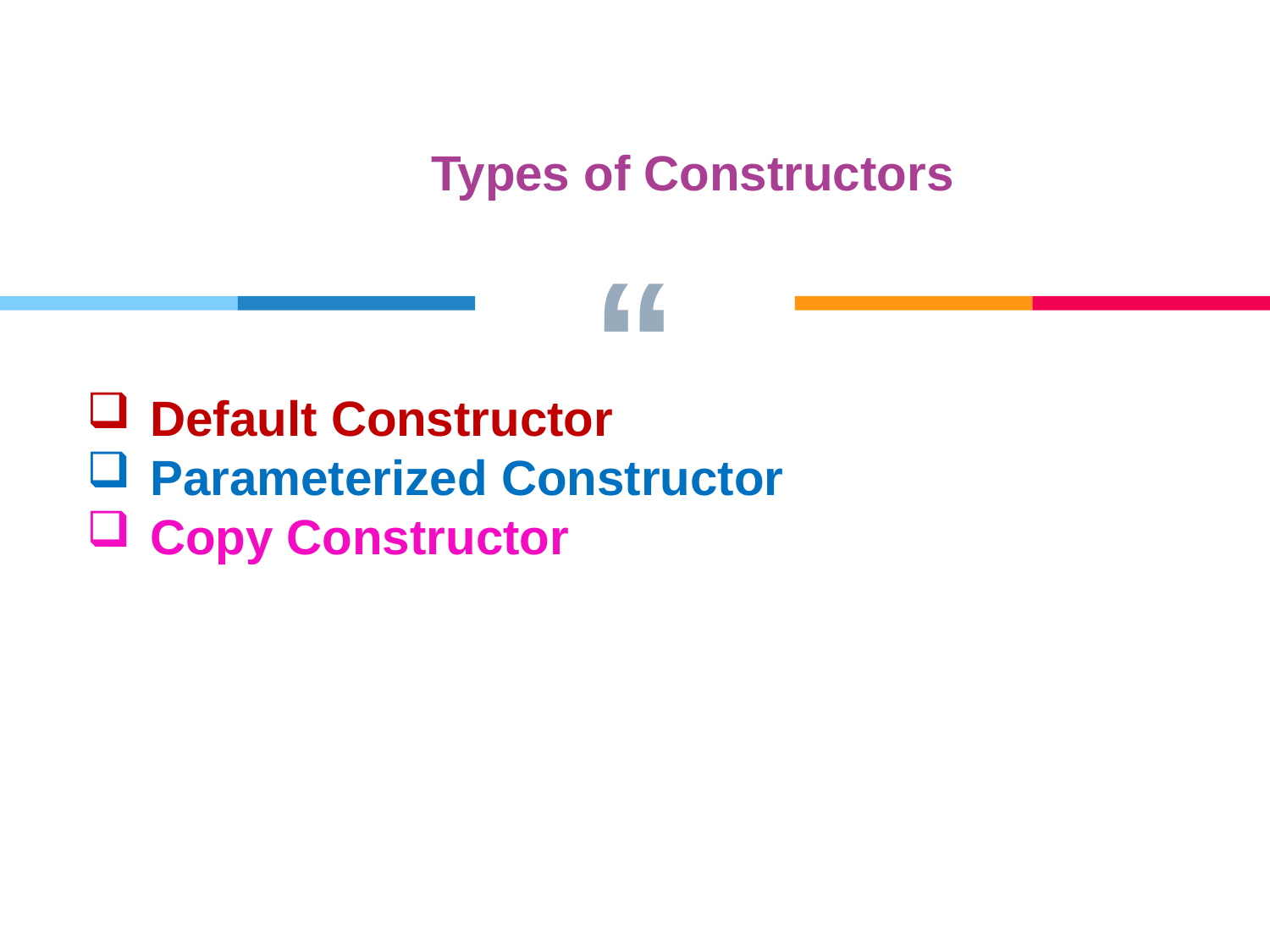

Types of Constructors
Default Constructor
Parameterized Constructor
Copy Constructor